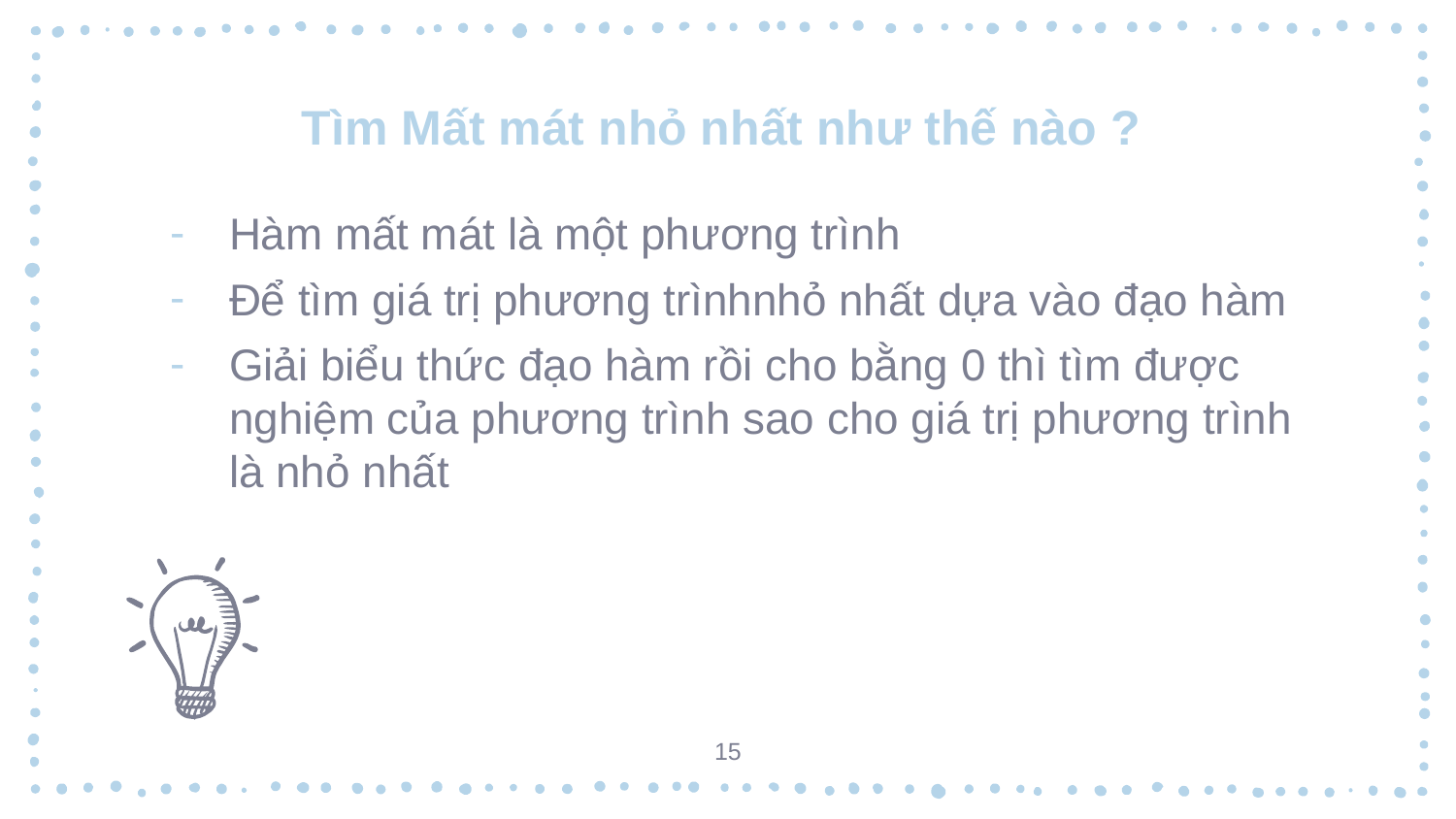

# Tìm Mất mát nhỏ nhất như thế nào ?
Hàm mất mát là một phương trình
Để tìm giá trị phương trìnhnhỏ nhất dựa vào đạo hàm
Giải biểu thức đạo hàm rồi cho bằng 0 thì tìm được nghiệm của phương trình sao cho giá trị phương trình là nhỏ nhất

15